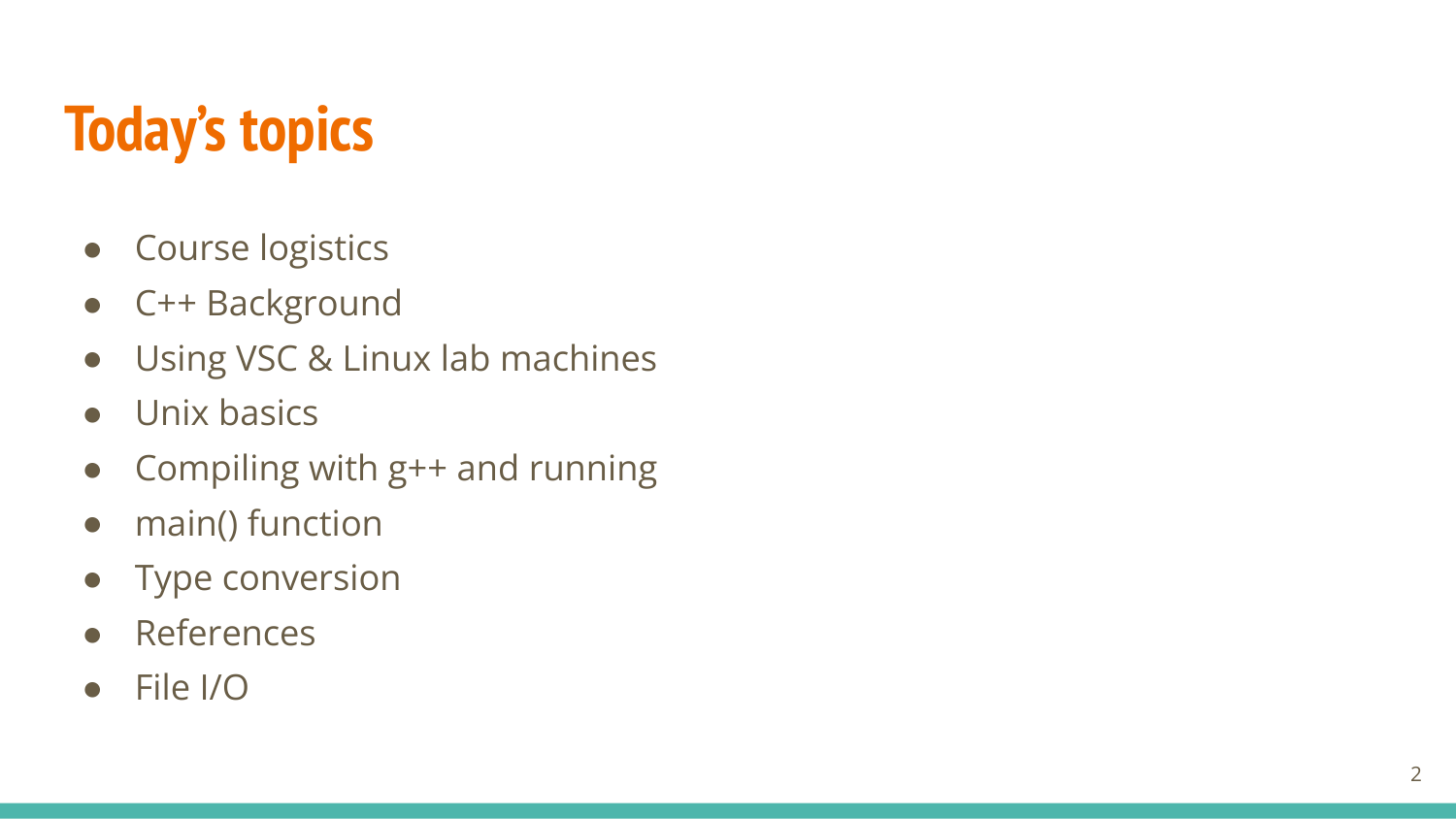

# Today’s topics
Course logistics
C++ Background
Using VSC & Linux lab machines
Unix basics
Compiling with g++ and running
main() function
Type conversion
References
File I/O
2